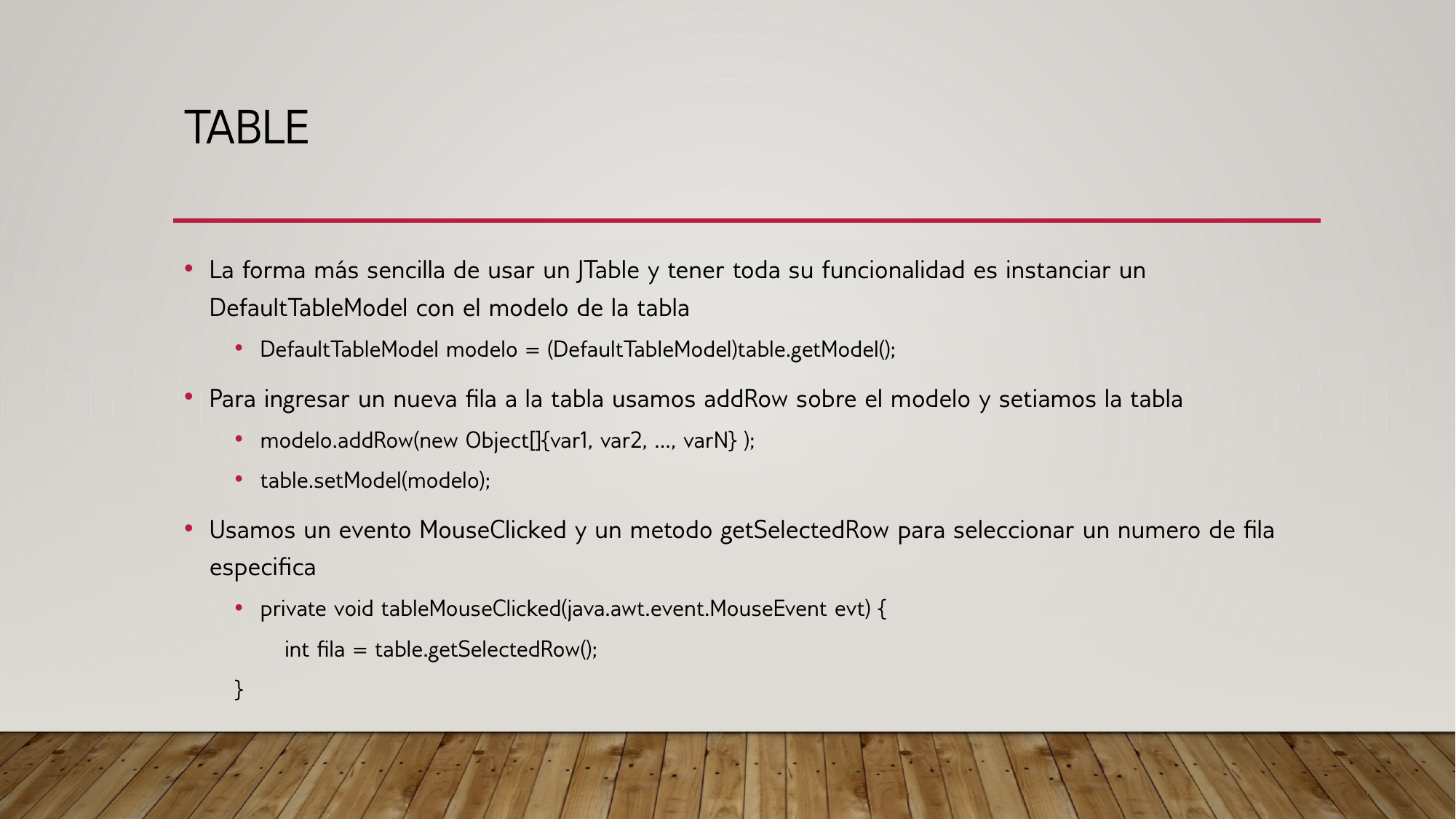

# Table
La forma más sencilla de usar un JTable y tener toda su funcionalidad es instanciar un DefaultTableModel con el modelo de la tabla
DefaultTableModel modelo = (DefaultTableModel)table.getModel();
Para ingresar un nueva fila a la tabla usamos addRow sobre el modelo y setiamos la tabla
modelo.addRow(new Object[]{var1, var2, …, varN} );
table.setModel(modelo);
Usamos un evento MouseClicked y un metodo getSelectedRow para seleccionar un numero de fila especifica
private void tableMouseClicked(java.awt.event.MouseEvent evt) {
       int fila = table.getSelectedRow();
}